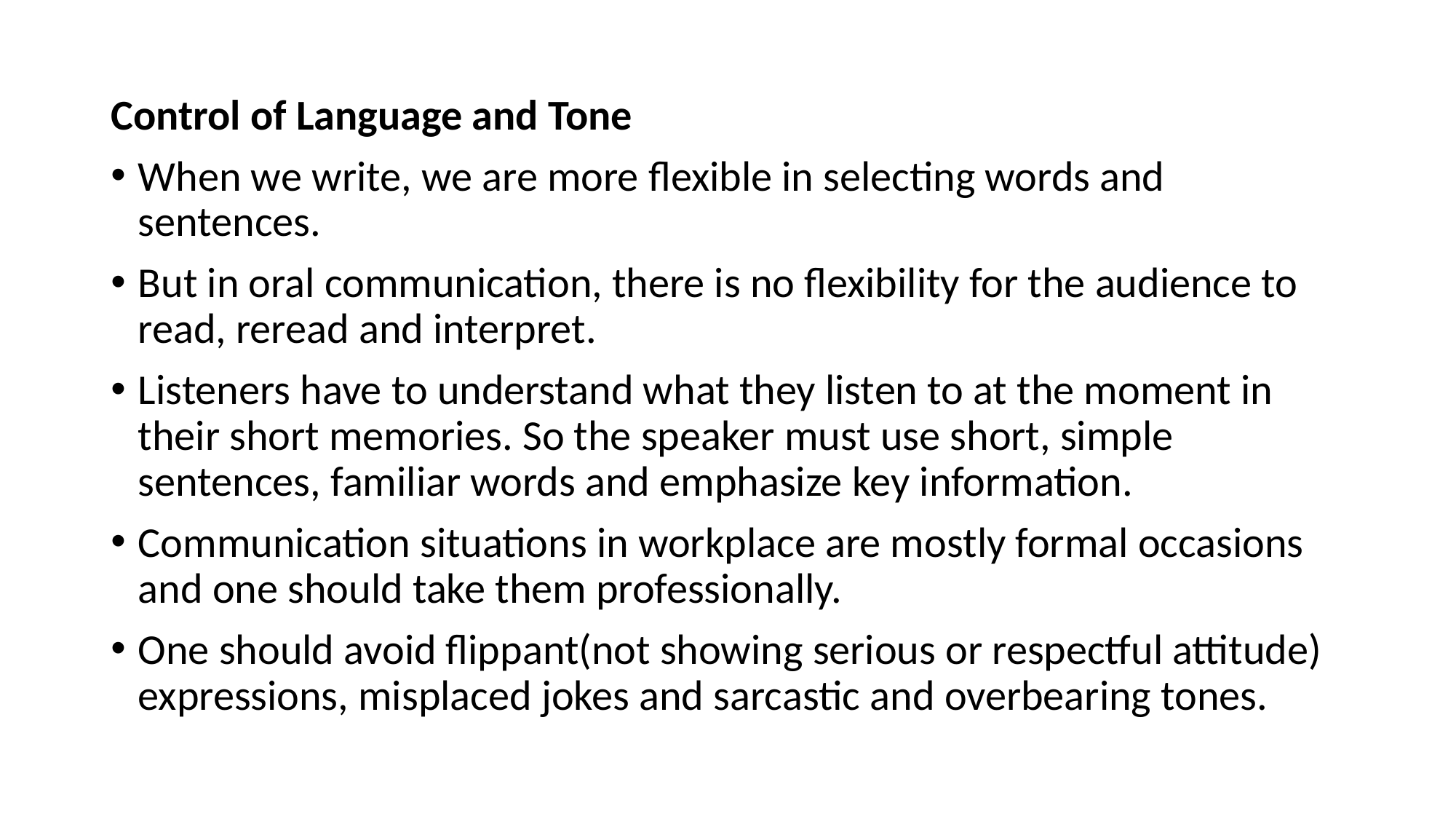

Control of Language and Tone
When we write, we are more flexible in selecting words and sentences.
But in oral communication, there is no flexibility for the audience to read, reread and interpret.
Listeners have to understand what they listen to at the moment in their short memories. So the speaker must use short, simple sentences, familiar words and emphasize key information.
Communication situations in workplace are mostly formal occasions and one should take them professionally.
One should avoid flippant(not showing serious or respectful attitude) expressions, misplaced jokes and sarcastic and overbearing tones.